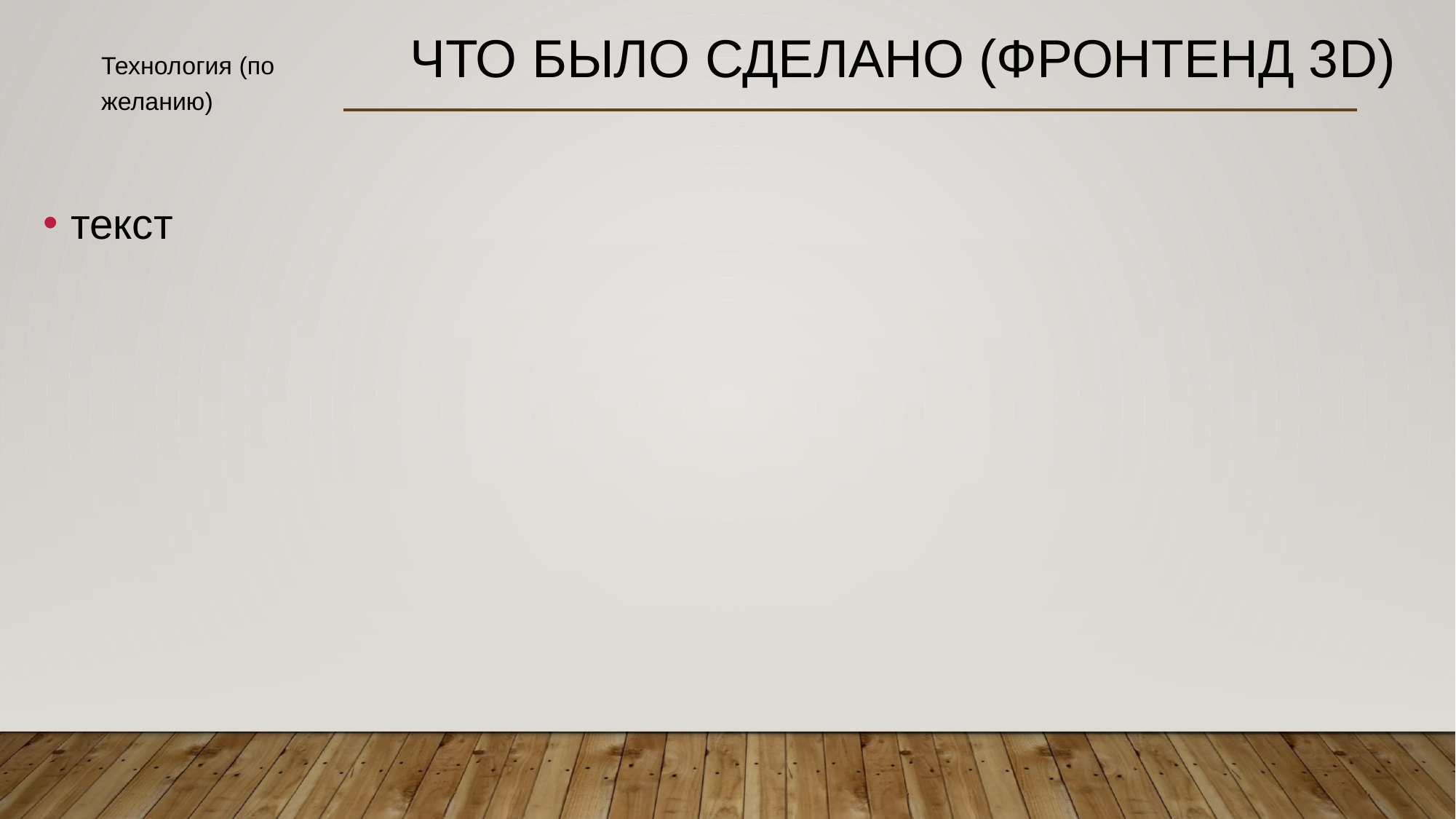

Что было сделано (Фронтенд 3D)
Технология (по желанию)
текст